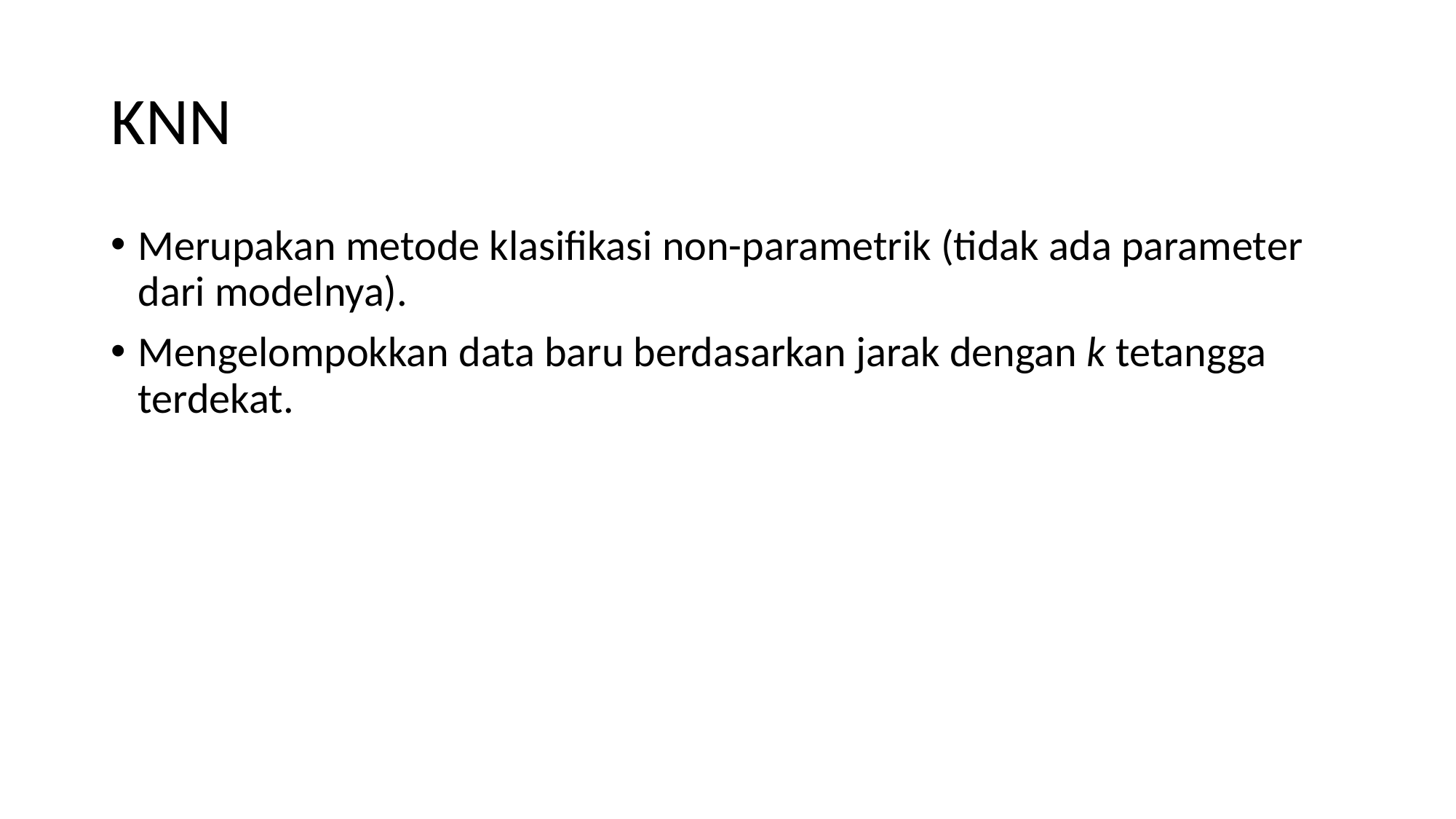

# KNN
Merupakan metode klasifikasi non-parametrik (tidak ada parameter dari modelnya).
Mengelompokkan data baru berdasarkan jarak dengan k tetangga terdekat.